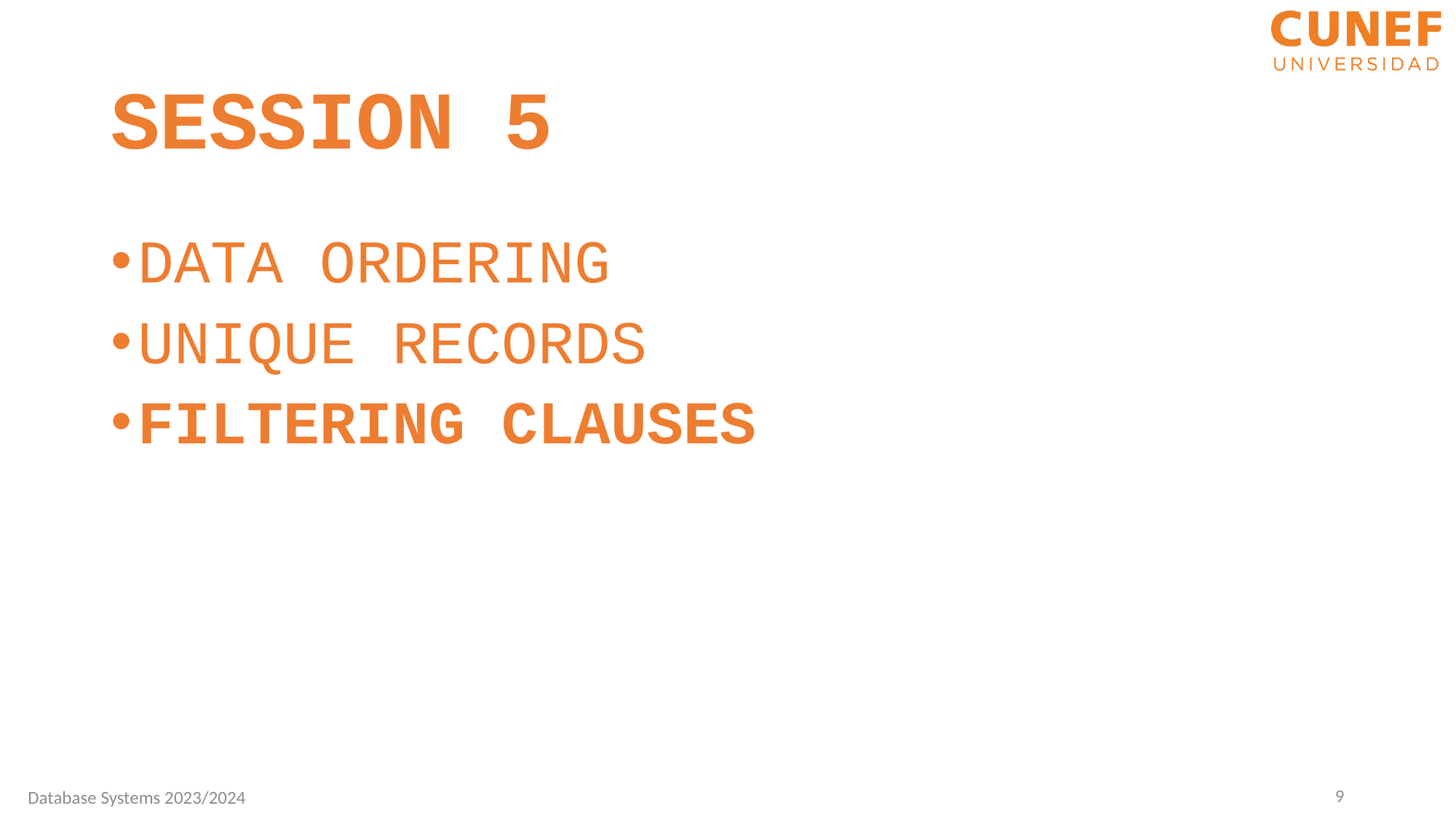

SESSION 5
DATA ORDERING
UNIQUE RECORDS
FILTERING CLAUSES
9
Database Systems 2023/2024